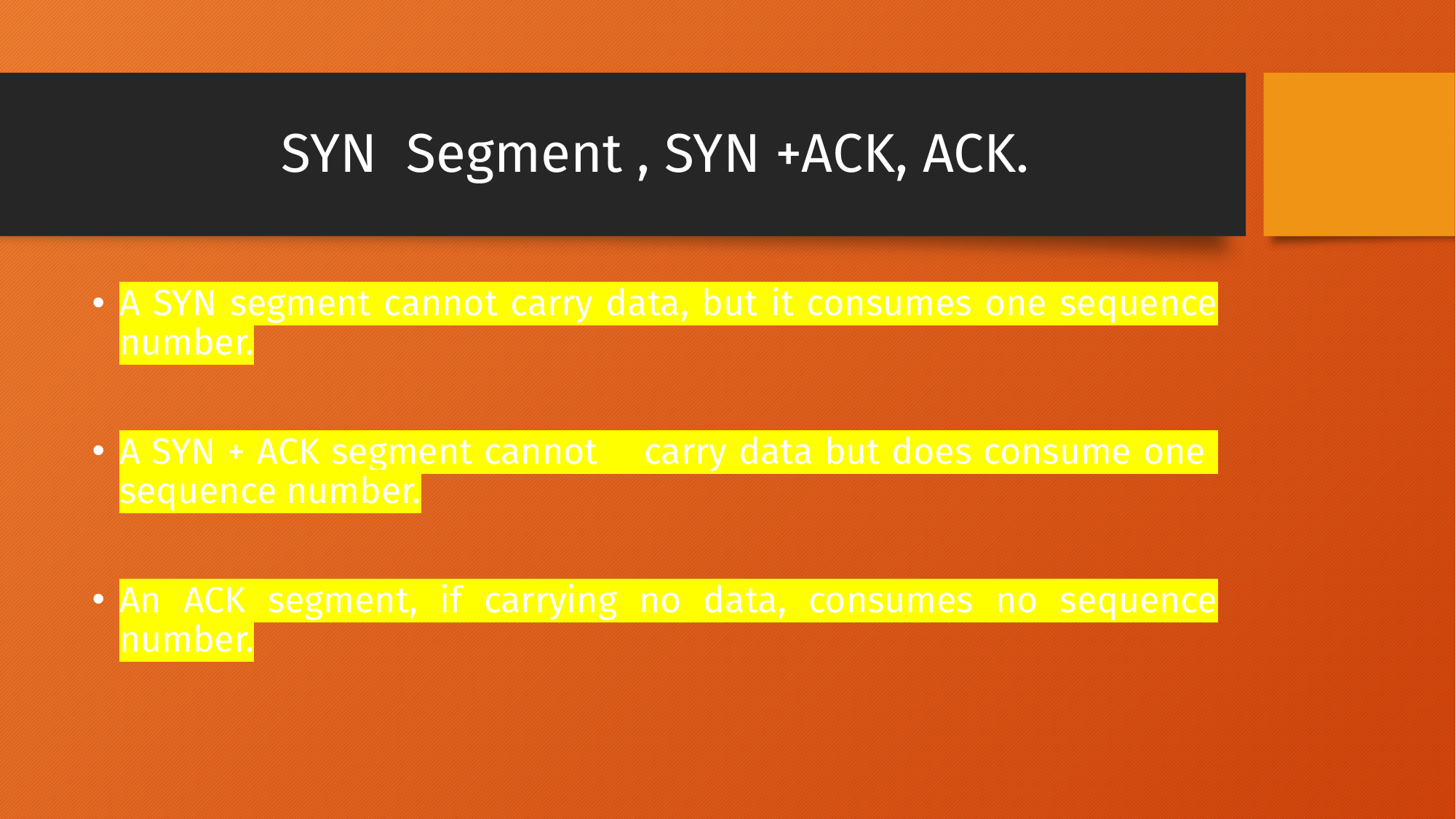

# SYN  Segment , SYN +ACK, ACK.
A SYN segment cannot carry data, but it consumes one sequence number.

A SYN + ACK segment cannot    carry data but does consume one
sequence number.

An ACK segment, if carrying no data, consumes no sequence number.